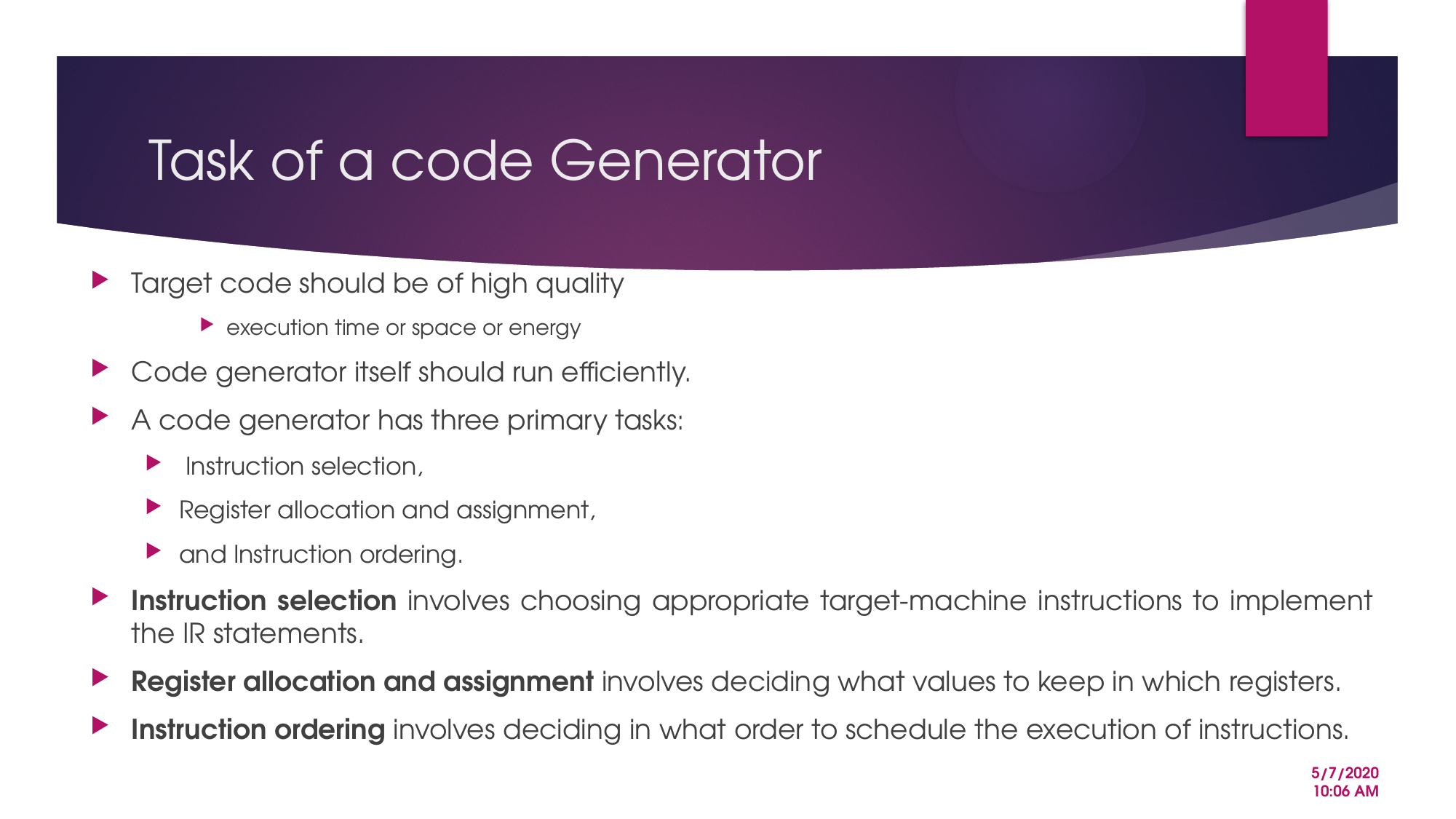

# Task of a code Generator
Target code should be of high quality
execution time or space or energy
Code generator itself should run efficiently.
A code generator has three primary tasks:
 Instruction selection,
Register allocation and assignment,
and Instruction ordering.
Instruction selection involves choosing appropriate target-machine instructions to implement the IR statements.
Register allocation and assignment involves deciding what values to keep in which registers.
Instruction ordering involves deciding in what order to schedule the execution of instructions.
5/7/2020 10:06 AM